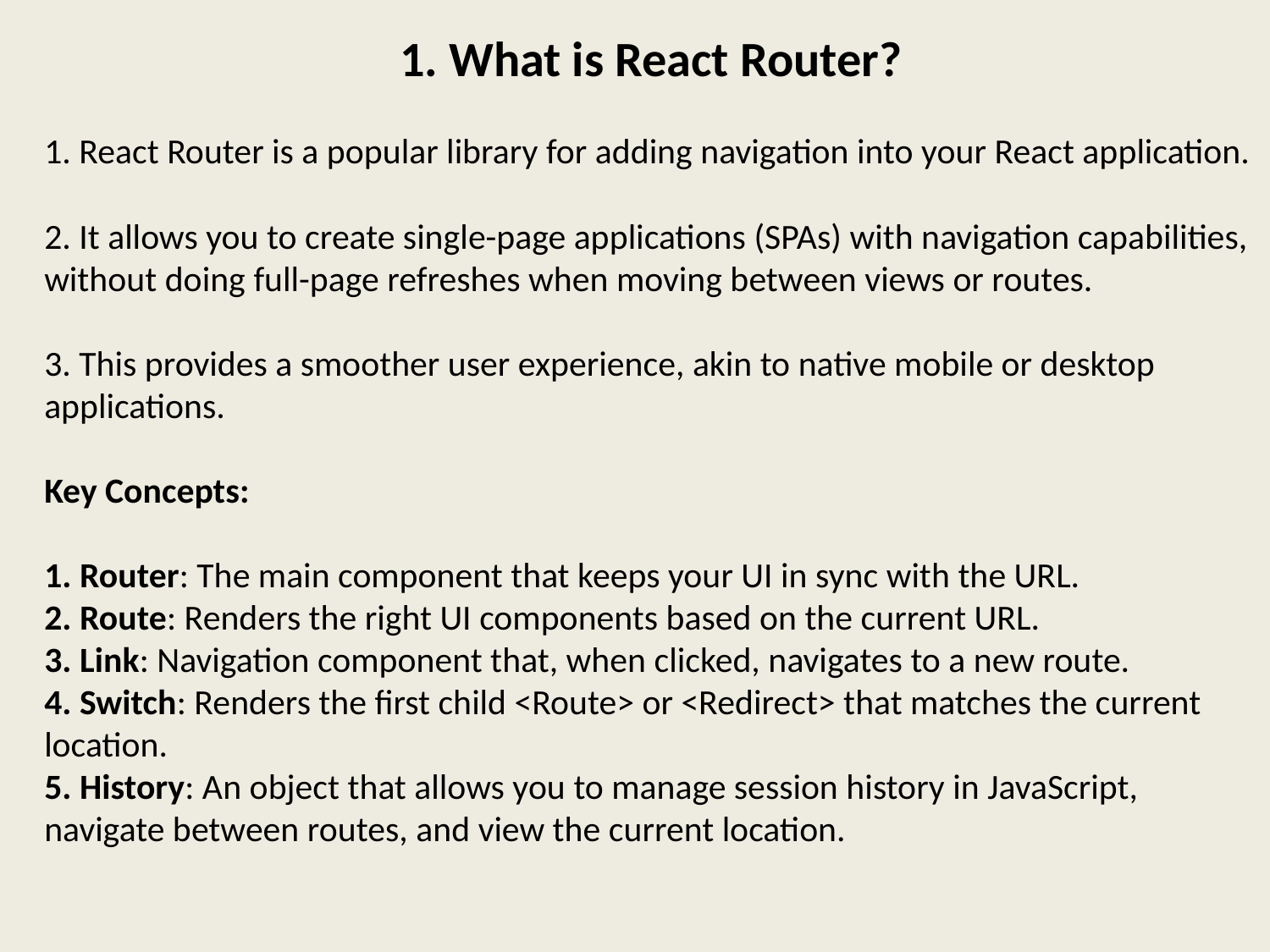

1. What is React Router?

1. React Router is a popular library for adding navigation into your React application.

2. It allows you to create single-page applications (SPAs) with navigation capabilities, without doing full-page refreshes when moving between views or routes.

3. This provides a smoother user experience, akin to native mobile or desktop applications.

Key Concepts:

1. Router: The main component that keeps your UI in sync with the URL.
2. Route: Renders the right UI components based on the current URL.
3. Link: Navigation component that, when clicked, navigates to a new route.
4. Switch: Renders the first child <Route> or <Redirect> that matches the current location.
5. History: An object that allows you to manage session history in JavaScript, navigate between routes, and view the current location.